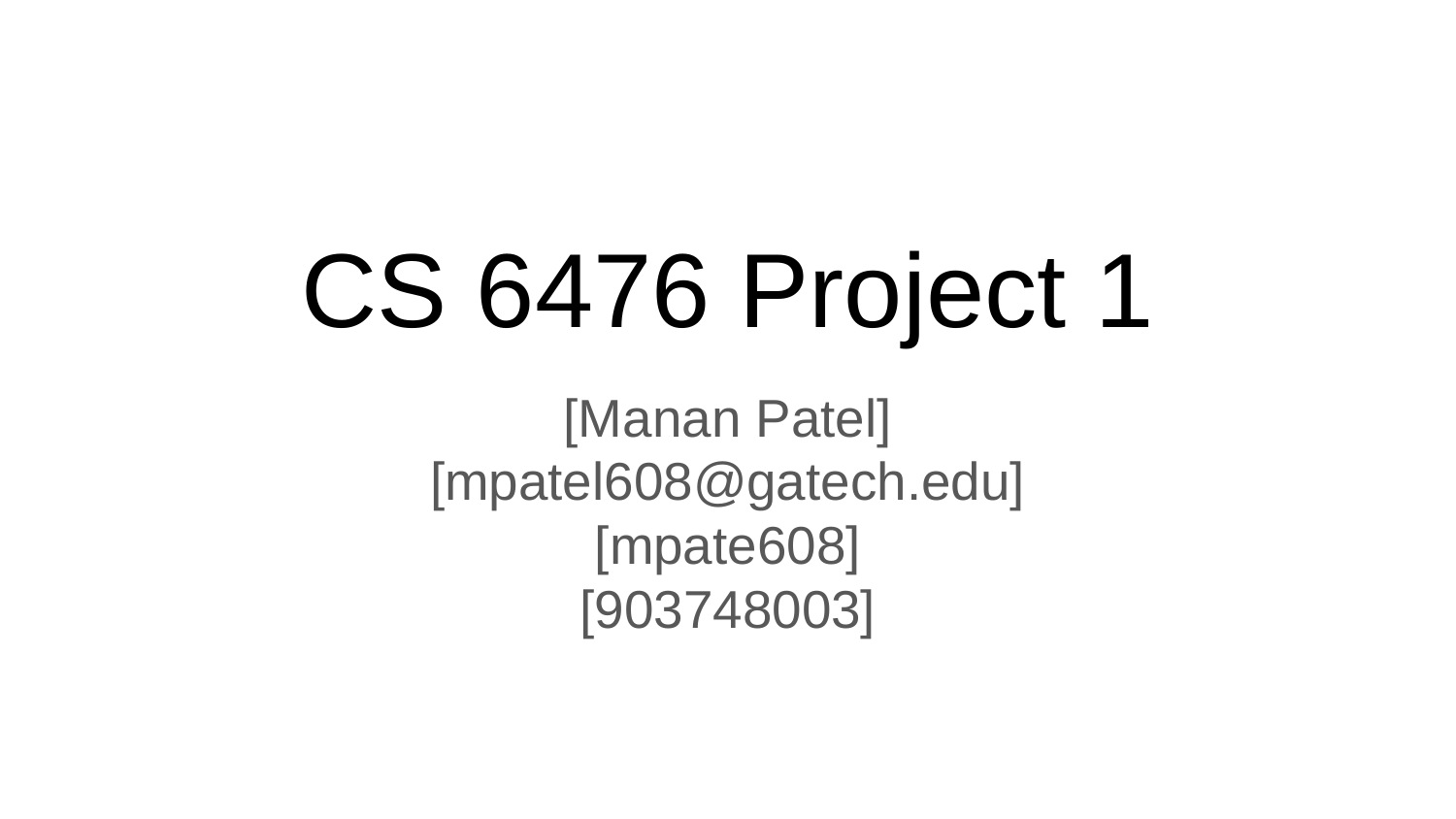

# CS 6476 Project 1
[Manan Patel]
[mpatel608@gatech.edu]
[mpate608]
[903748003]